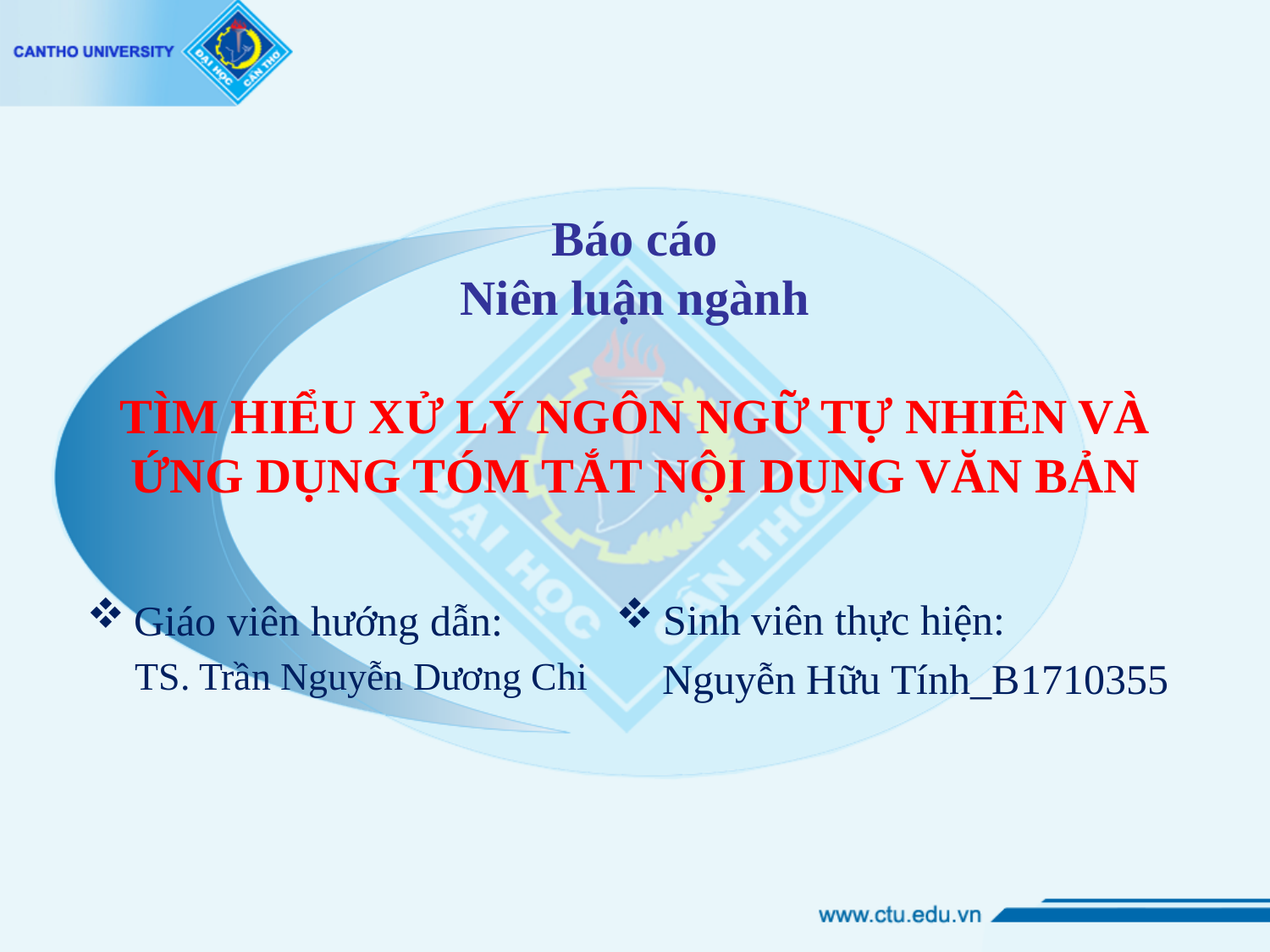

# Báo cáo Niên luận ngành TÌM HIỂU XỬ LÝ NGÔN NGỮ TỰ NHIÊN VÀ ỨNG DỤNG TÓM TẮT NỘI DUNG VĂN BẢN
Giáo viên hướng dẫn:
     TS. Trần Nguyễn Dương Chi
Sinh viên thực hiện:
     Nguyễn Hữu Tính_B1710355